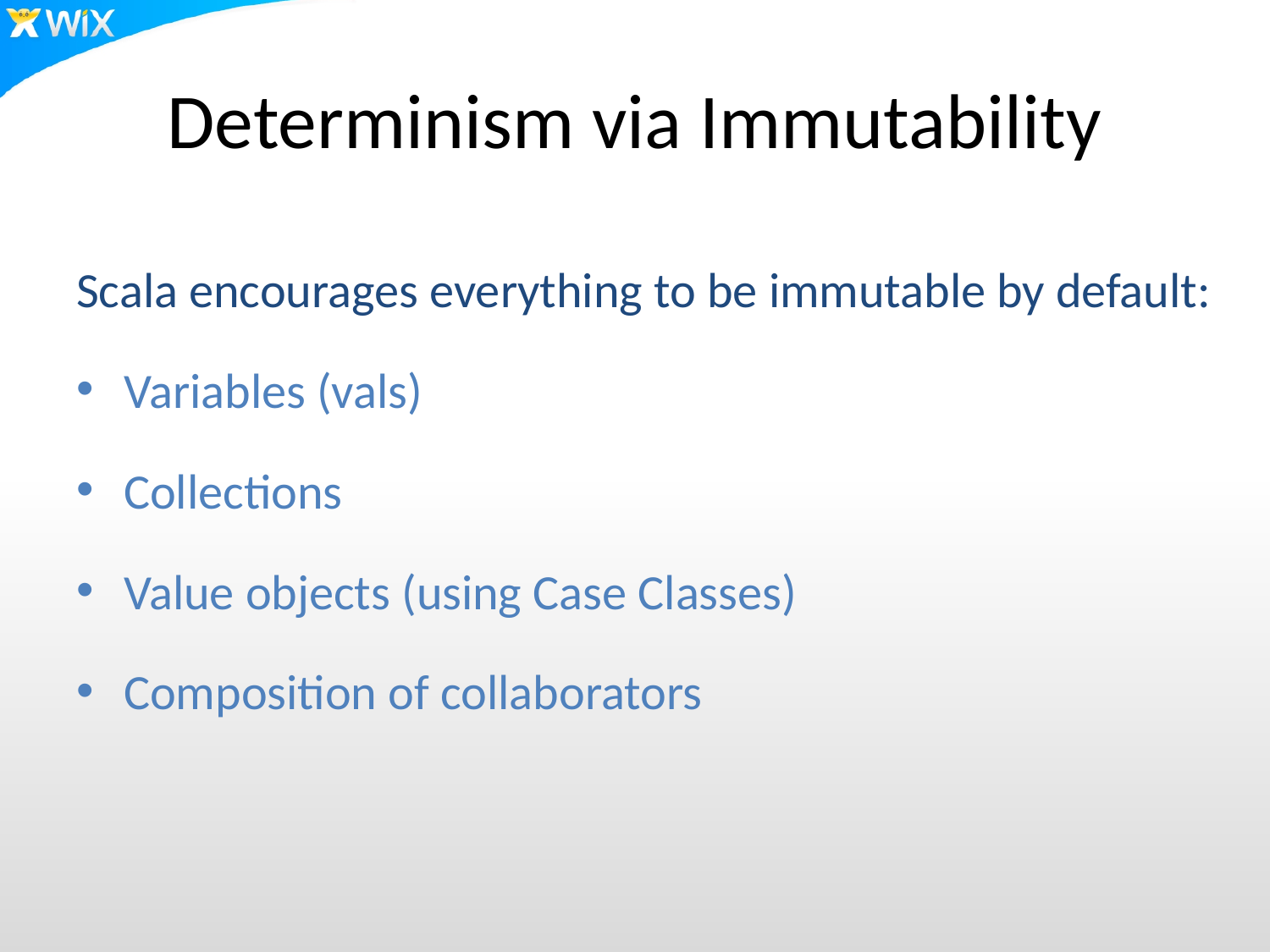

# Determinism via Immutability
Scala encourages everything to be immutable by default:
Variables (vals)
Collections
Value objects (using Case Classes)
Composition of collaborators